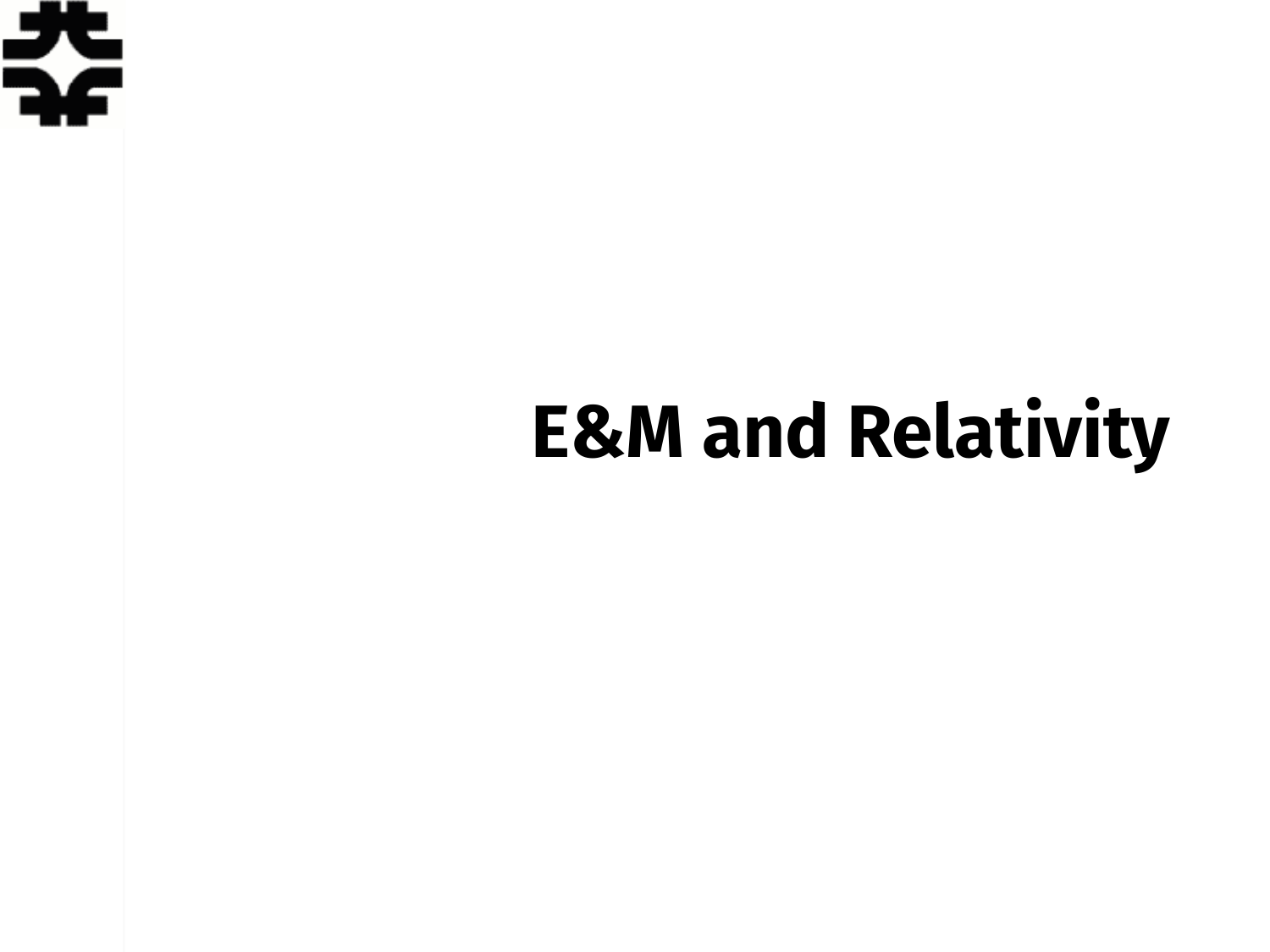

# E&M and Relativity
Eric Prebys, FNAL